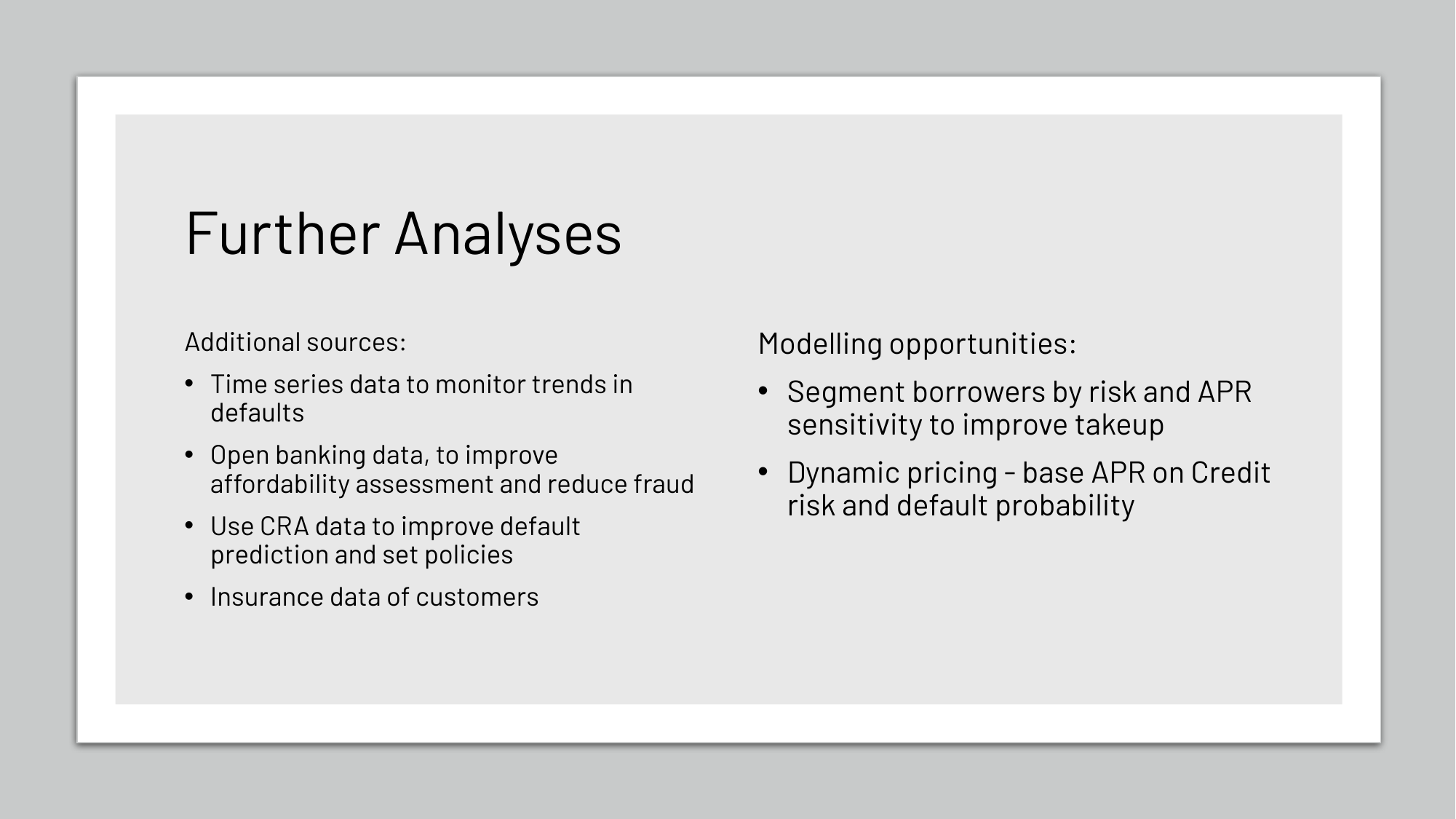

# Further Analyses
Additional sources:
Time series data to monitor trends in defaults
Open banking data, to improve affordability assessment and reduce fraud
Use CRA data to improve default prediction and set policies
Insurance data of customers
Modelling opportunities:
Segment borrowers by risk and APR sensitivity to improve takeup
Dynamic pricing - base APR on Credit risk and default probability